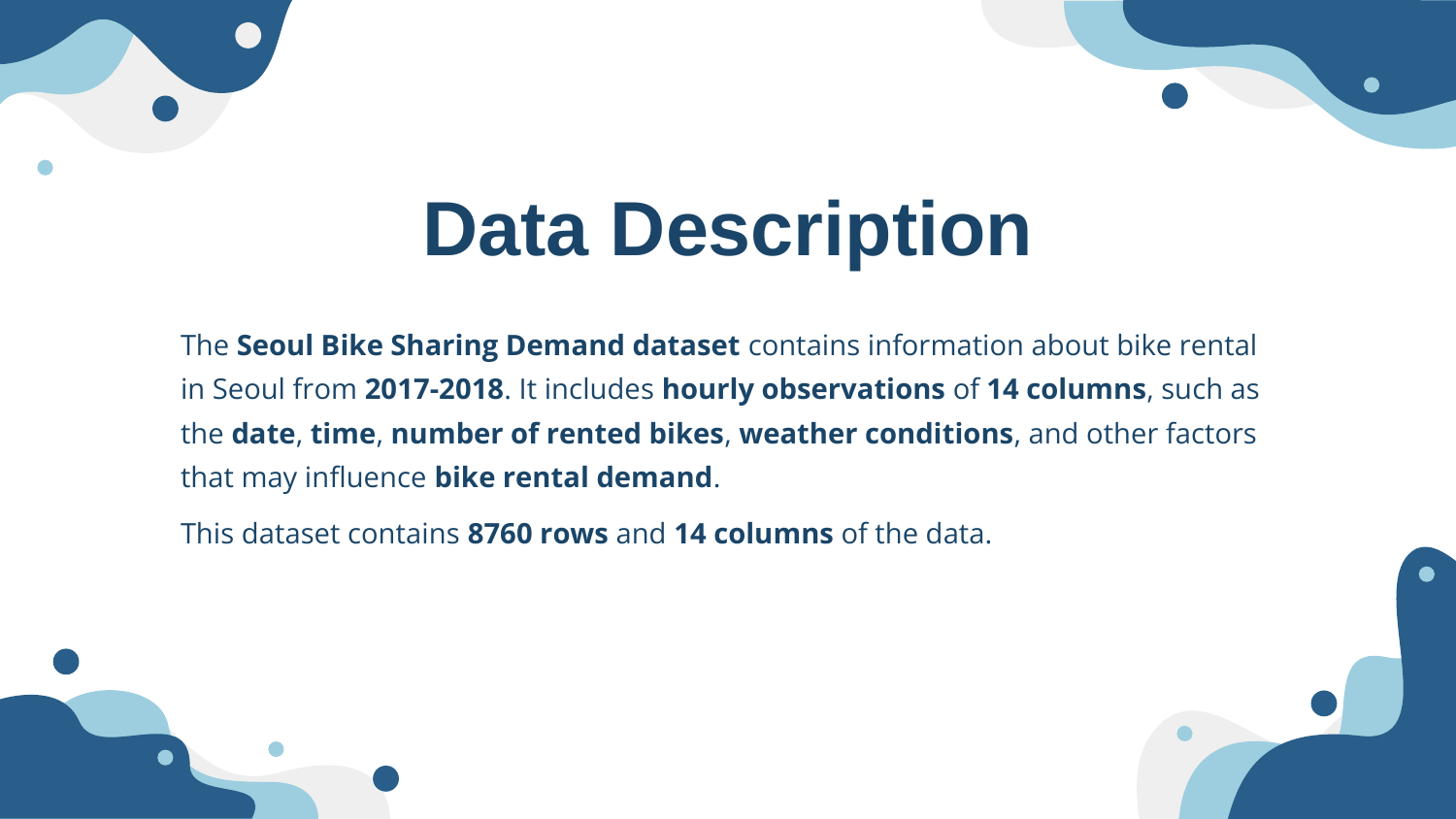

# Data Description
The Seoul Bike Sharing Demand dataset contains information about bike rental in Seoul from 2017-2018. It includes hourly observations of 14 columns, such as the date, time, number of rented bikes, weather conditions, and other factors that may influence bike rental demand.
This dataset contains 8760 rows and 14 columns of the data.